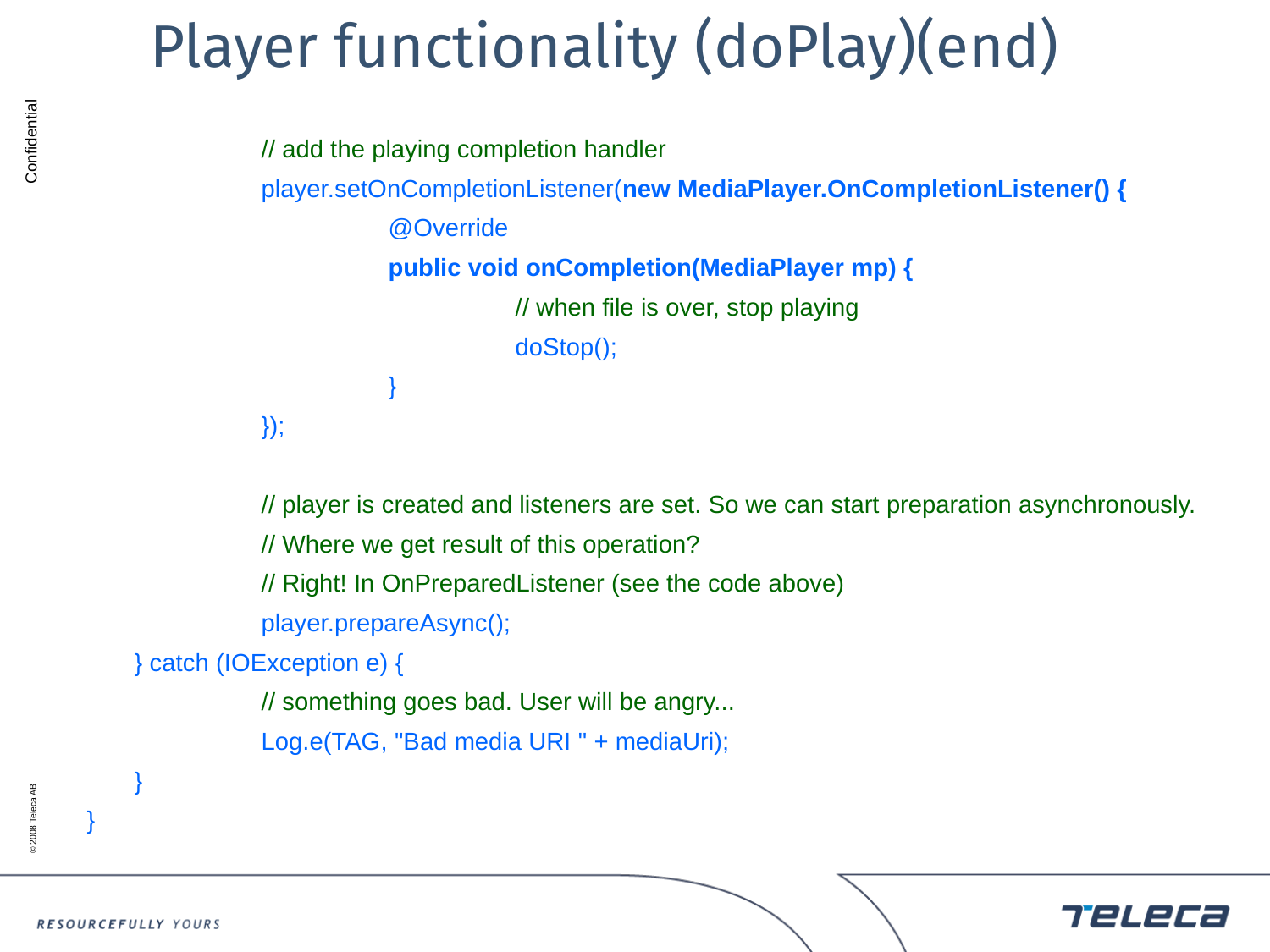

# Player functionality (doPlay)(end)
		// add the playing completion handler
		player.setOnCompletionListener(new MediaPlayer.OnCompletionListener() {
			@Override
			public void onCompletion(MediaPlayer mp) {
				// when file is over, stop playing
				doStop();
			}
		});

		// player is created and listeners are set. So we can start preparation asynchronously.
		// Where we get result of this operation?
		// Right! In OnPreparedListener (see the code above)
		player.prepareAsync();
	} catch (IOException e) {
		// something goes bad. User will be angry...
		Log.e(TAG, "Bad media URI " + mediaUri);
	}
}